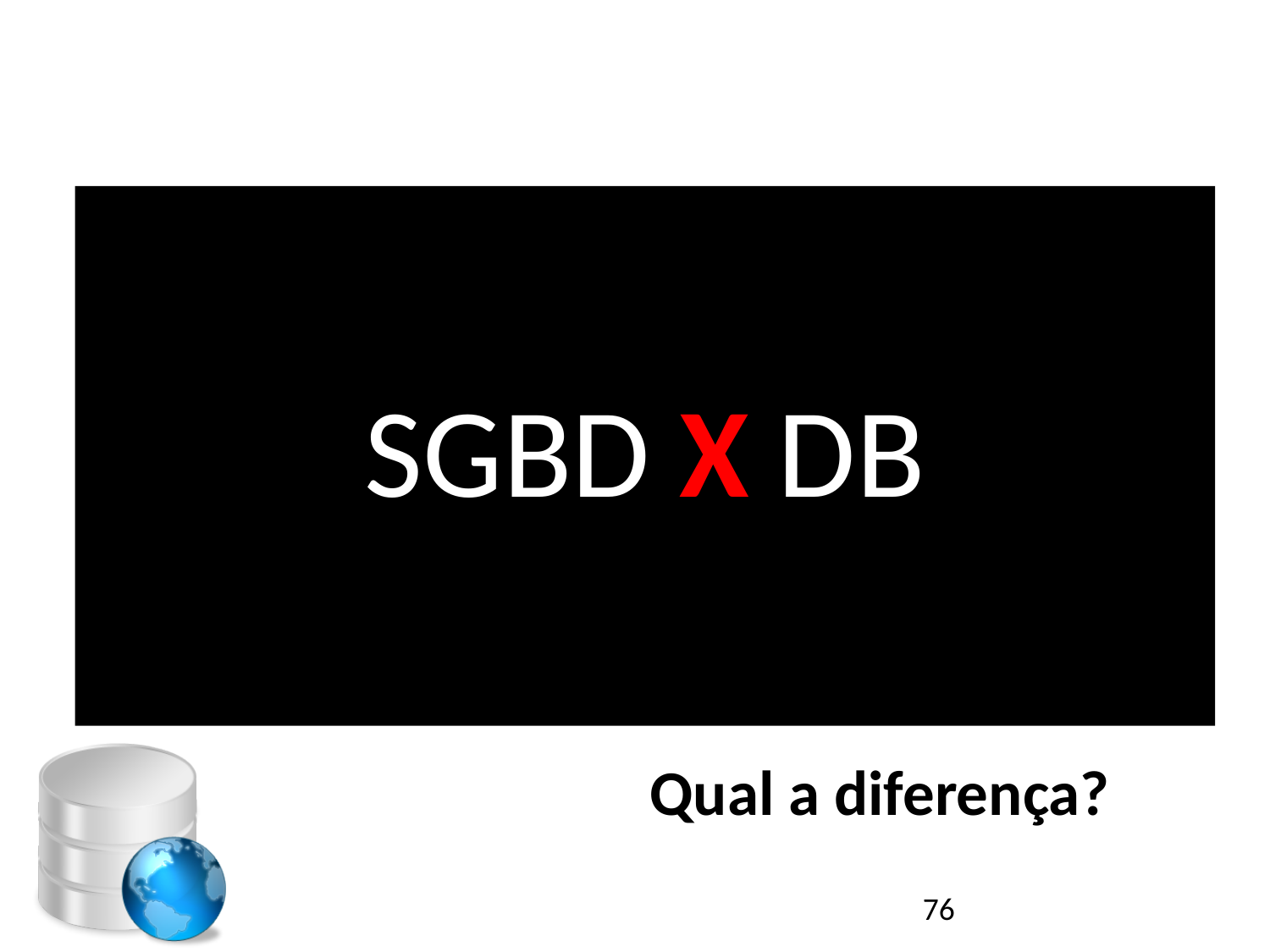

SGBD X DB
Qual a diferença?

76